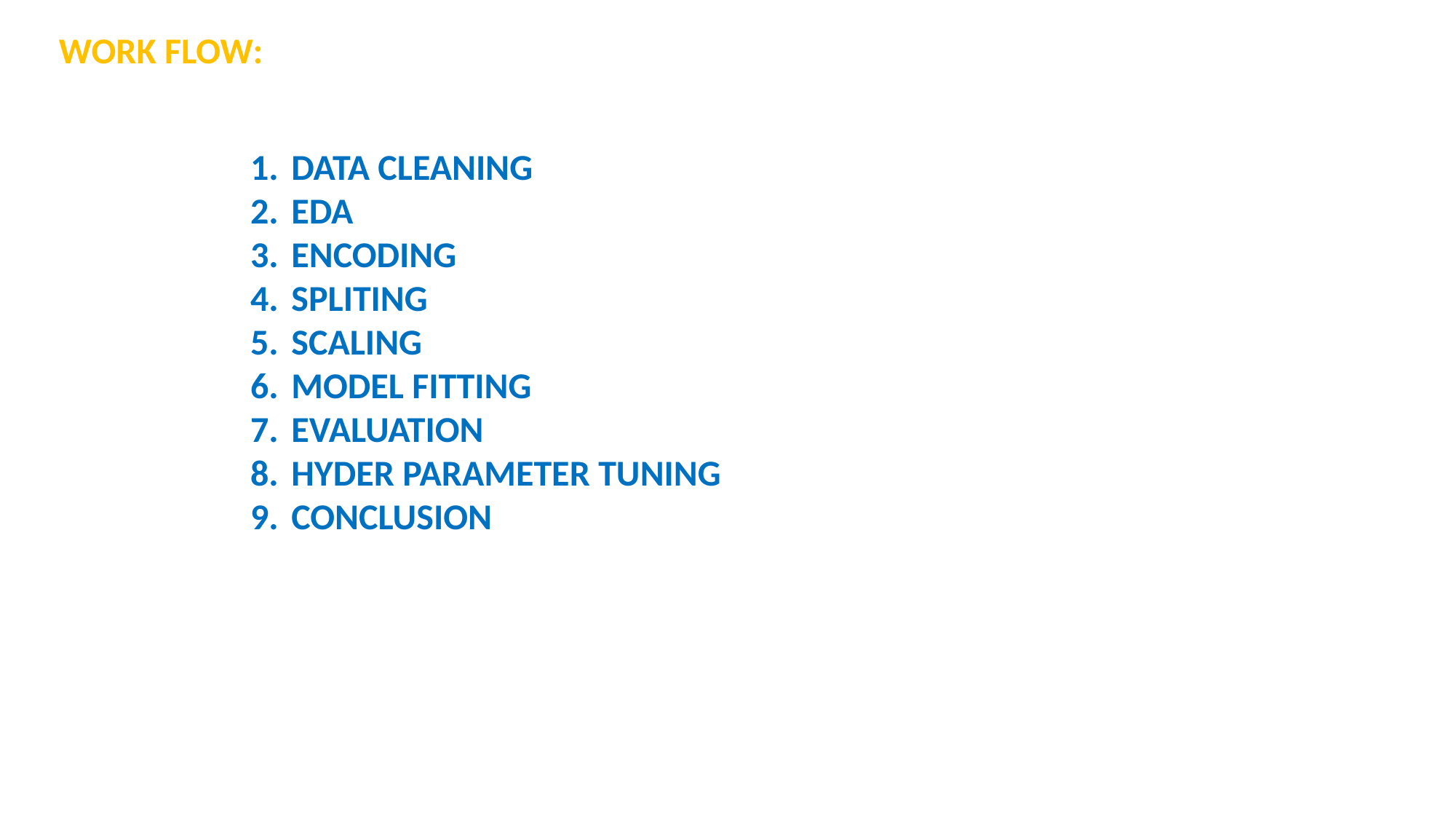

WORK FLOW:
DATA CLEANING
EDA
ENCODING
SPLITING
SCALING
MODEL FITTING
EVALUATION
HYDER PARAMETER TUNING
CONCLUSION